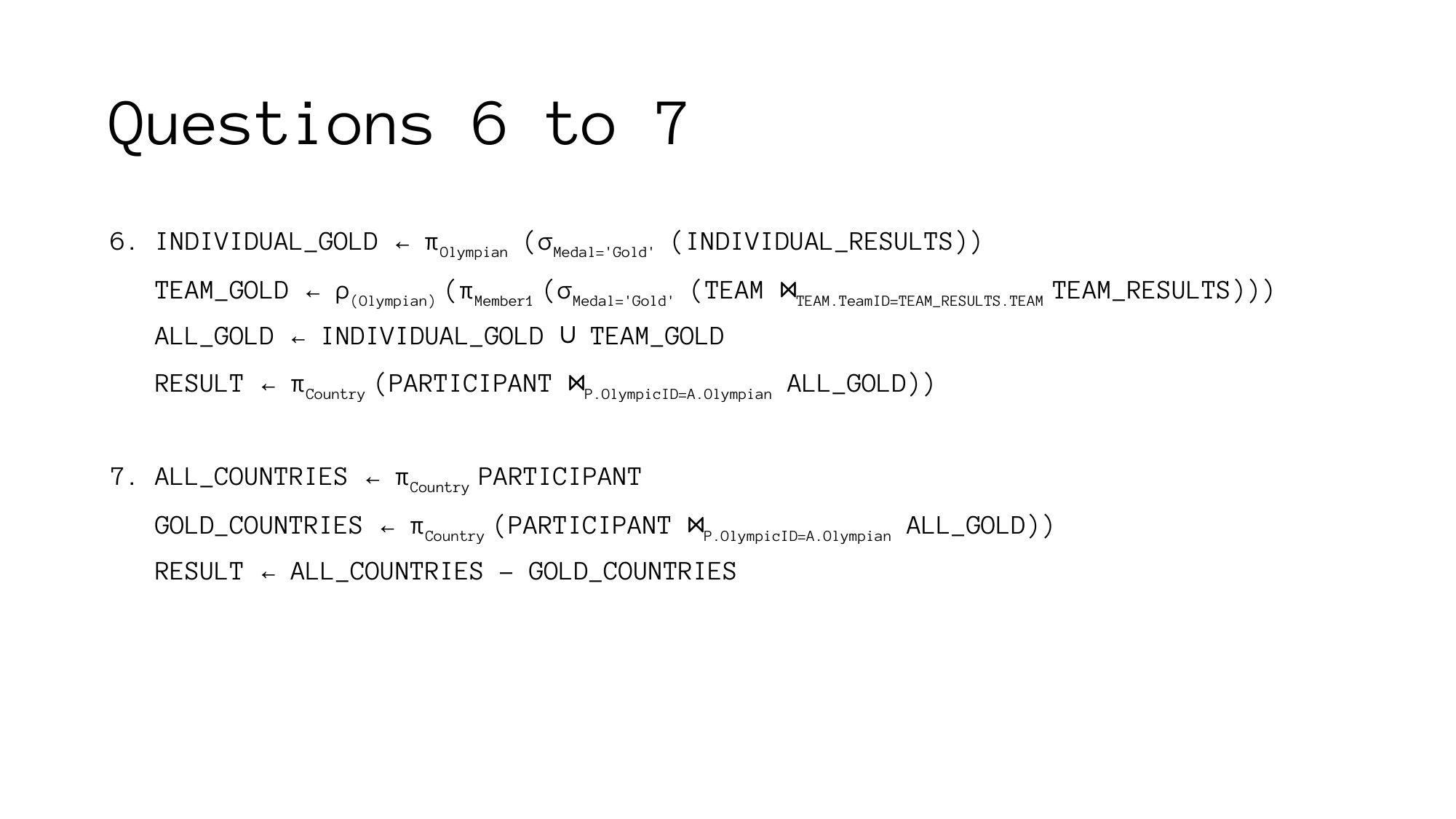

# Questions 6 to 7
6. INDIVIDUAL_GOLD ← πOlympian (σMedal='Gold' (INDIVIDUAL_RESULTS))
   TEAM_GOLD ← ρ(Olympian) (πMember1 (σMedal='Gold' (TEAM ⋈TEAM.TeamID=TEAM_RESULTS.TEAM TEAM_RESULTS)))
   ALL_GOLD ← INDIVIDUAL_GOLD ∪ TEAM_GOLD
   RESULT ← πCountry (PARTICIPANT ⋈P.OlympicID=A.Olympian ALL_GOLD))

7. ALL_COUNTRIES ← πCountry PARTICIPANT
   GOLD_COUNTRIES ← πCountry (PARTICIPANT ⋈P.OlympicID=A.Olympian ALL_GOLD))
   RESULT ← ALL_COUNTRIES - GOLD_COUNTRIES